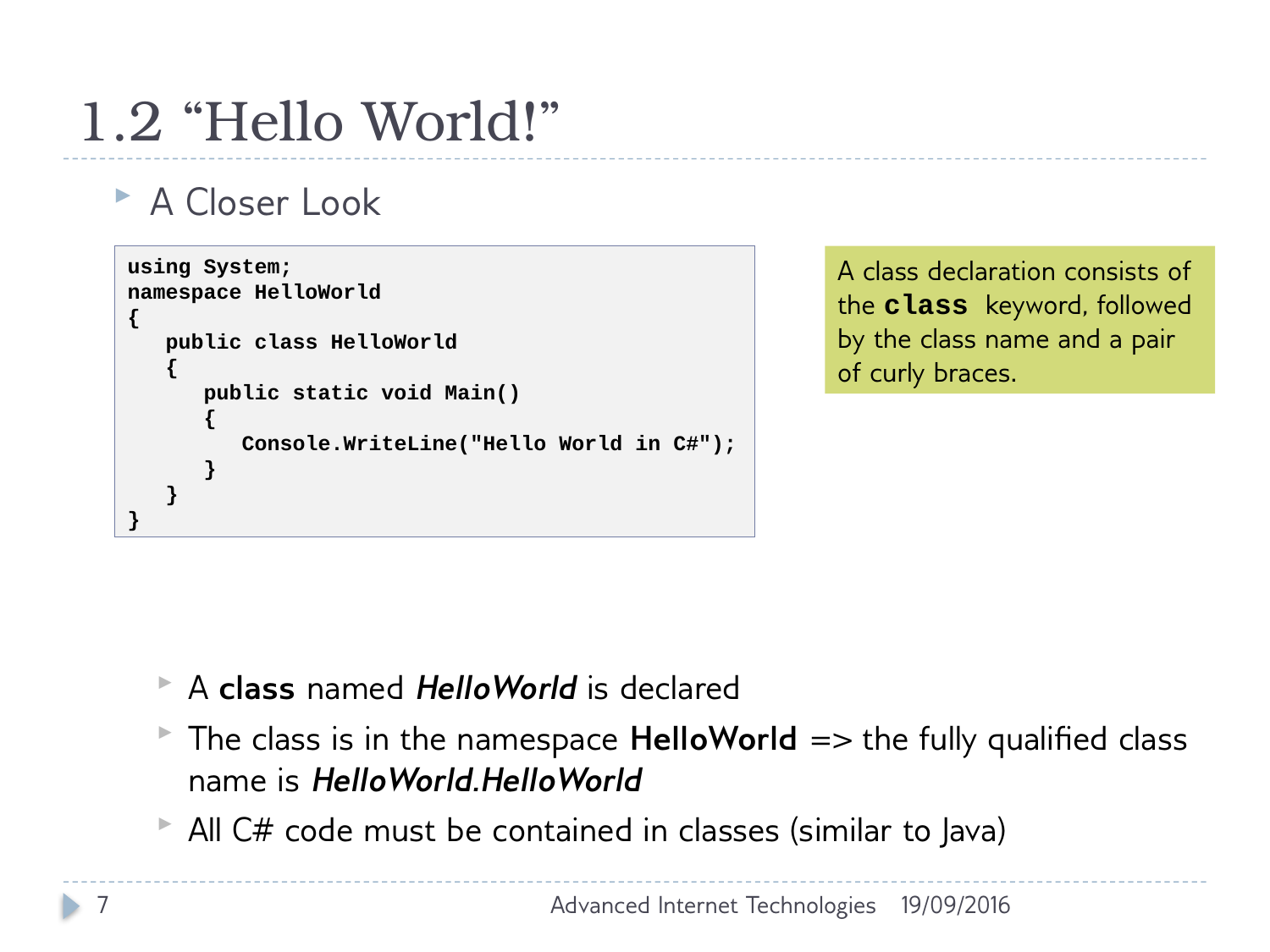

# 1.2 “Hello World!”
A Closer Look

A class named HelloWorld is declared
The class is in the namespace HelloWorld => the fully qualified class name is HelloWorld.HelloWorld
All C# code must be contained in classes (similar to Java)

using System;
namespace HelloWorld
{
   public class HelloWorld
   {
      public static void Main()
      {
         Console.WriteLine("Hello World in C#");
      }
   }
}
A class declaration consists of the class keyword, followed by the class name and a pair of curly braces.
7
Advanced Internet Technologies
19/09/2016